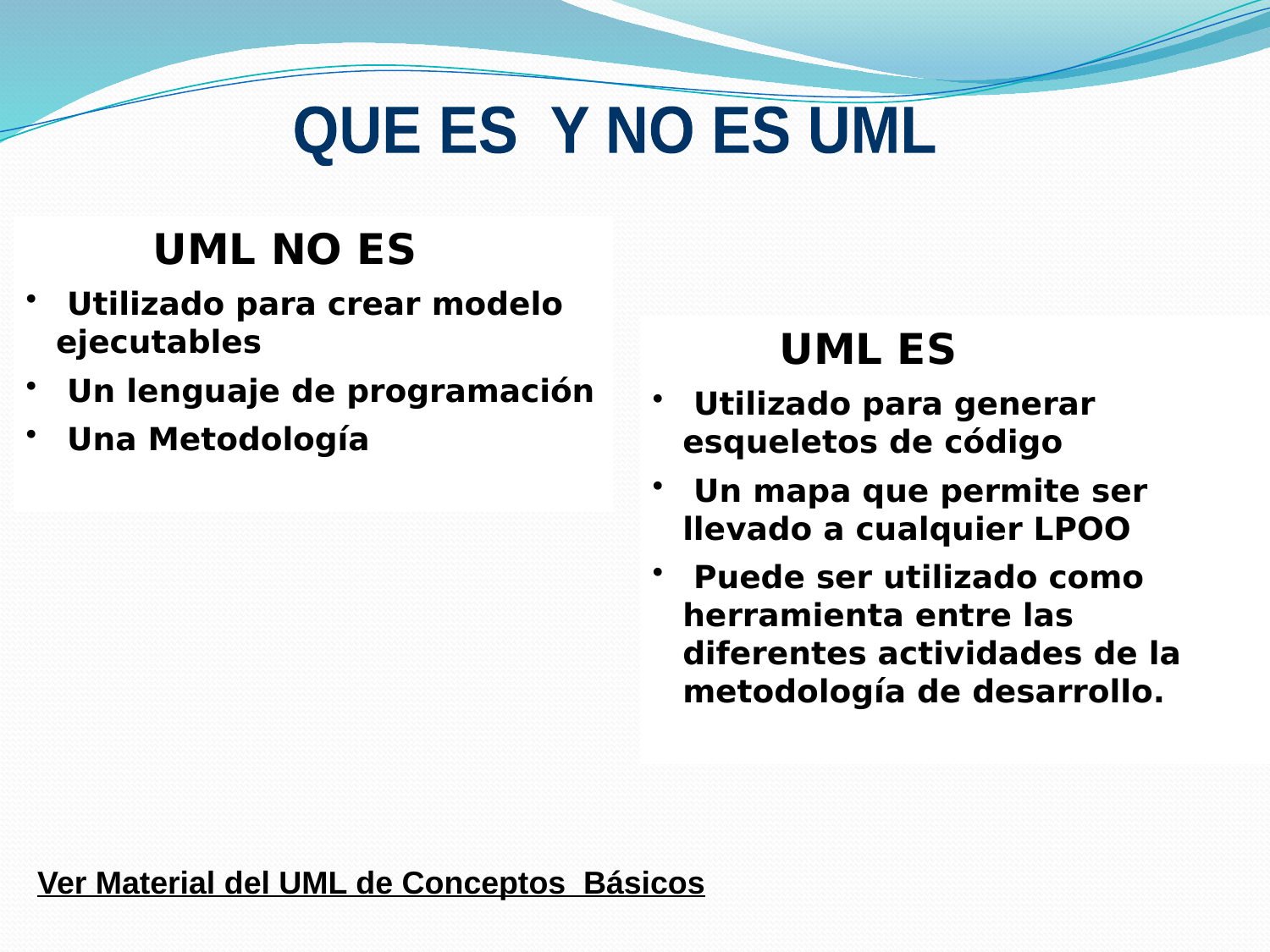

QUE ES  Y NO ES UML
	UML NO ES
 Utilizado para crear modelo   ejecutables
 Un lenguaje de programación
 Una Metodología

	UML ES
 Utilizado para generar esqueletos de código
 Un mapa que permite ser llevado a cualquier LPOO
 Puede ser utilizado como herramienta entre las diferentes actividades de la metodología de desarrollo.

Ver Material del UML de Conceptos  Básicos